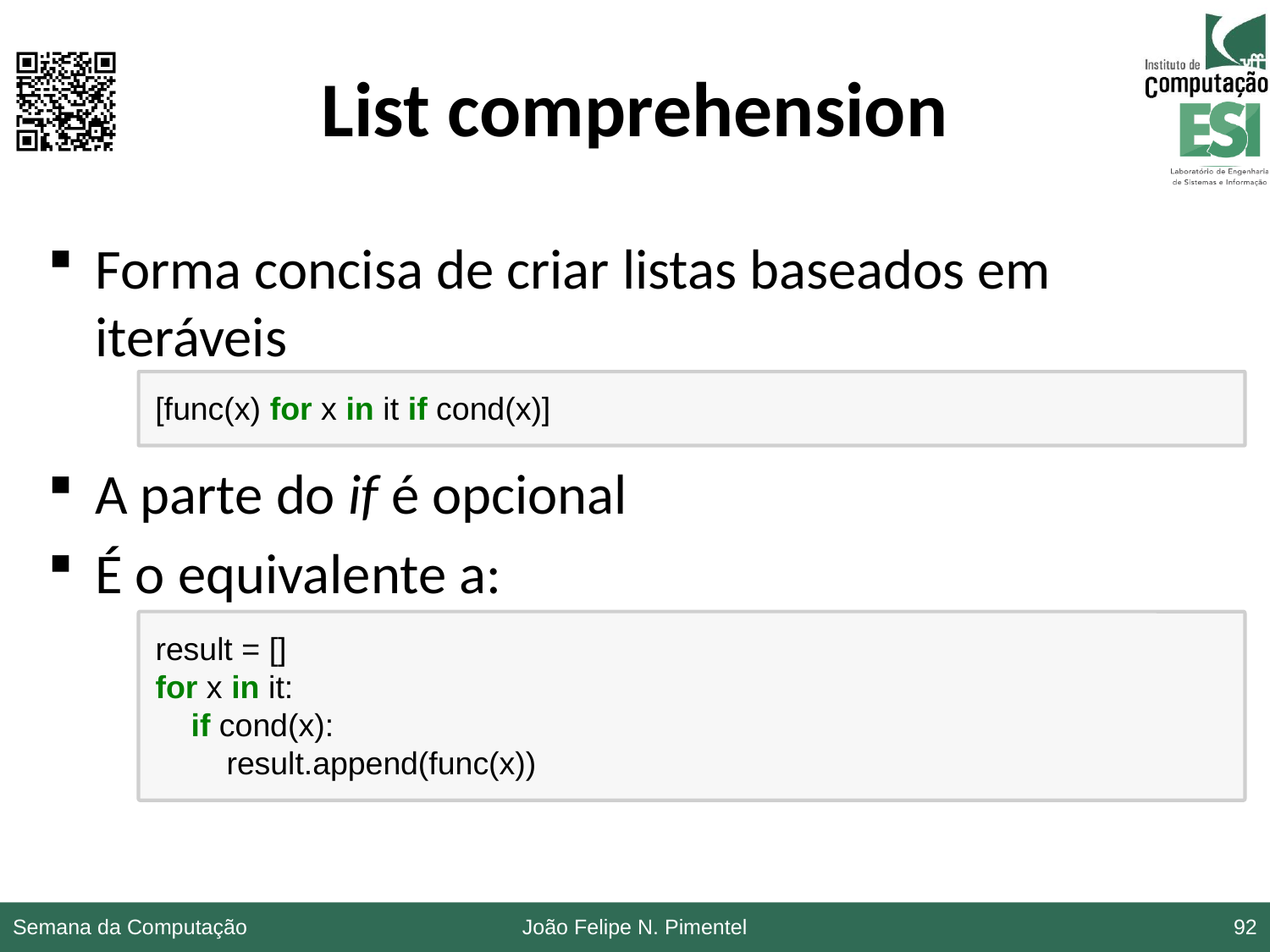

# List comprehension
Forma concisa de criar listas baseados em iteráveis

A parte do if é opcional
É o equivalente a:

[func(x) for x in it if cond(x)]
result = []
for x in it:
    if cond(x):
        result.append(func(x))
Semana da Computação
João Felipe N. Pimentel
92